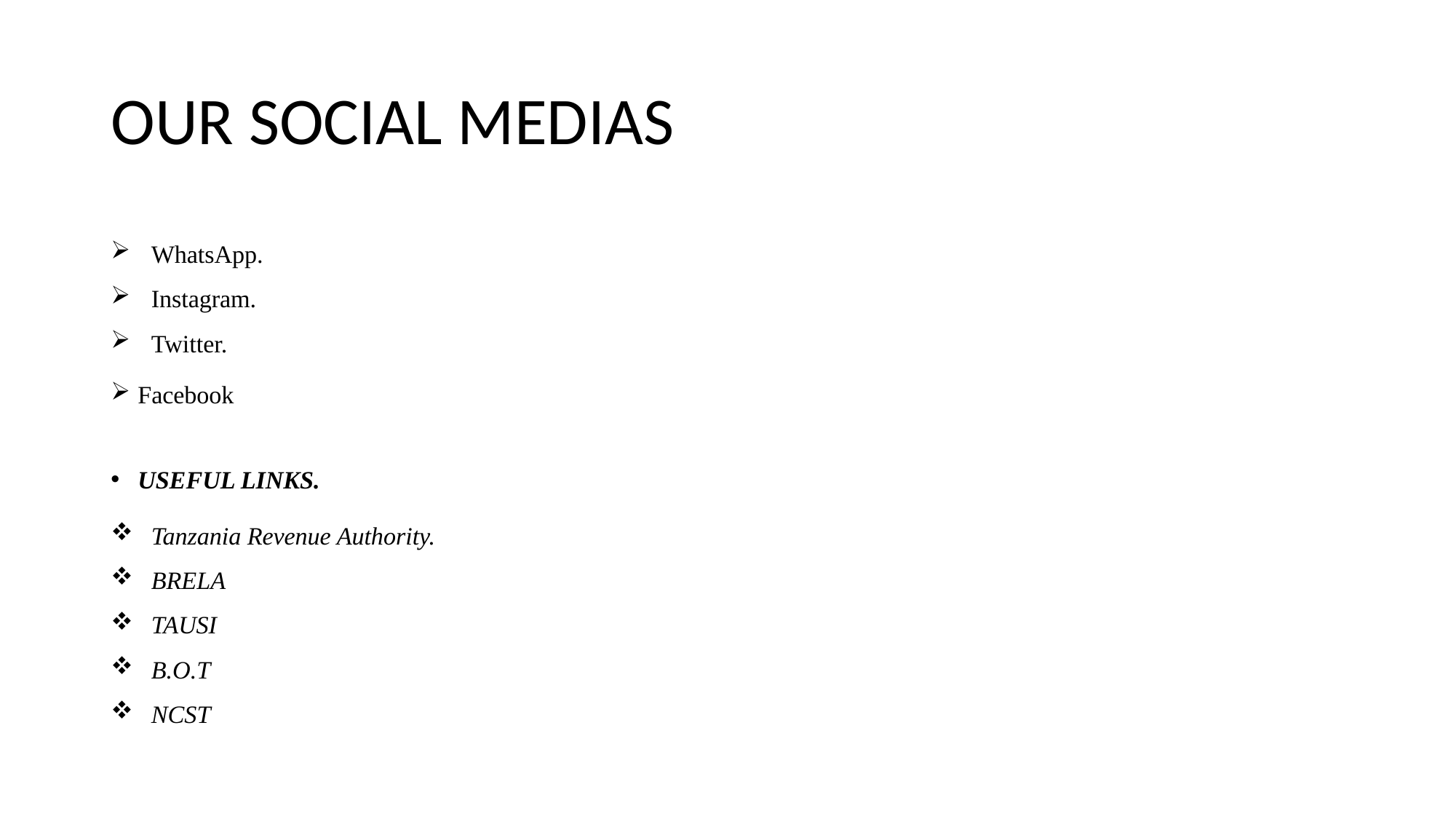

# OUR SOCIAL MEDIAS
WhatsApp.
Instagram.
Twitter.
Facebook

USEFUL LINKS.
Tanzania Revenue Authority.
BRELA
TAUSI
B.O.T
NCST